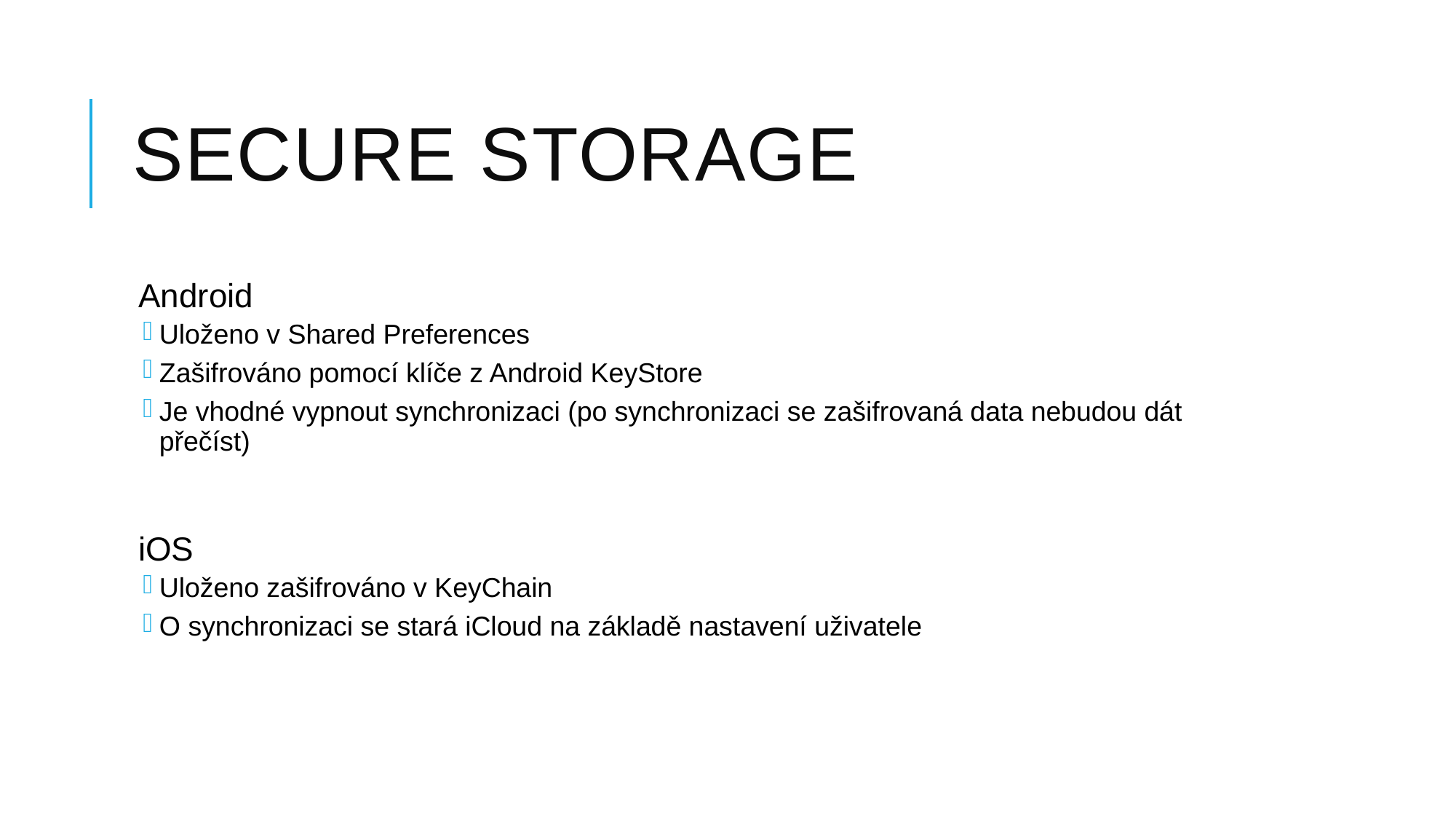

# Secure Storage
Android
Uloženo v Shared Preferences
Zašifrováno pomocí klíče z Android KeyStore
Je vhodné vypnout synchronizaci (po synchronizaci se zašifrovaná data nebudou dát přečíst)

iOS
Uloženo zašifrováno v KeyChain
O synchronizaci se stará iCloud na základě nastavení uživatele